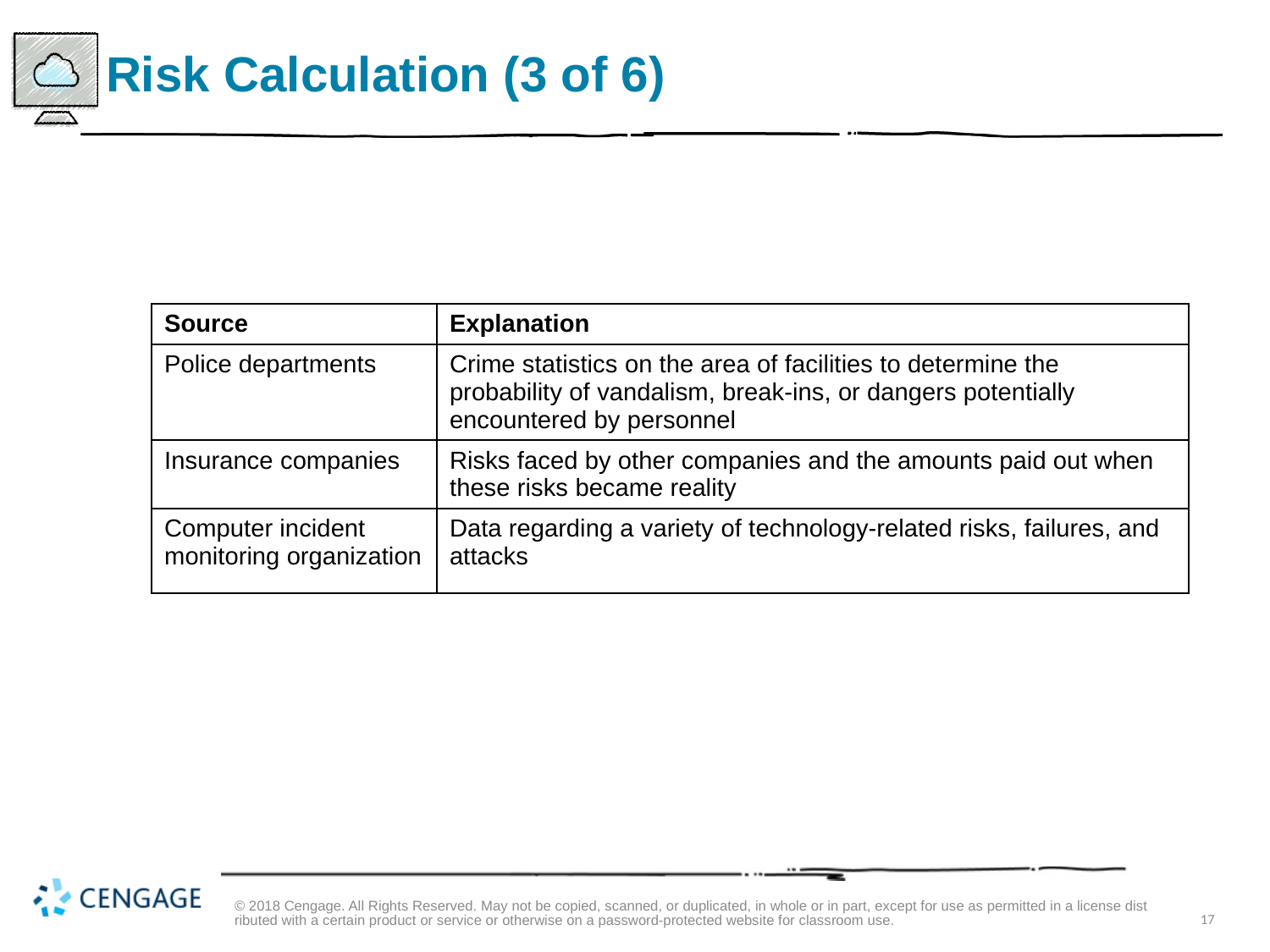

# Risk Calculation (3 of 6)
| Source | Explanation |
| --- | --- |
| Police departments | Crime statistics on the area of facilities to determine the probability of vandalism, break-ins, or dangers potentially encountered by personnel |
| Insurance companies | Risks faced by other companies and the amounts paid out when these risks became reality |
| Computer incident monitoring organization | Data regarding a variety of technology-related risks, failures, and attacks |
© 2018 Cengage. All Rights Reserved. May not be copied, scanned, or duplicated, in whole or in part, except for use as permitted in a license distributed with a certain product or service or otherwise on a password-protected website for classroom use.